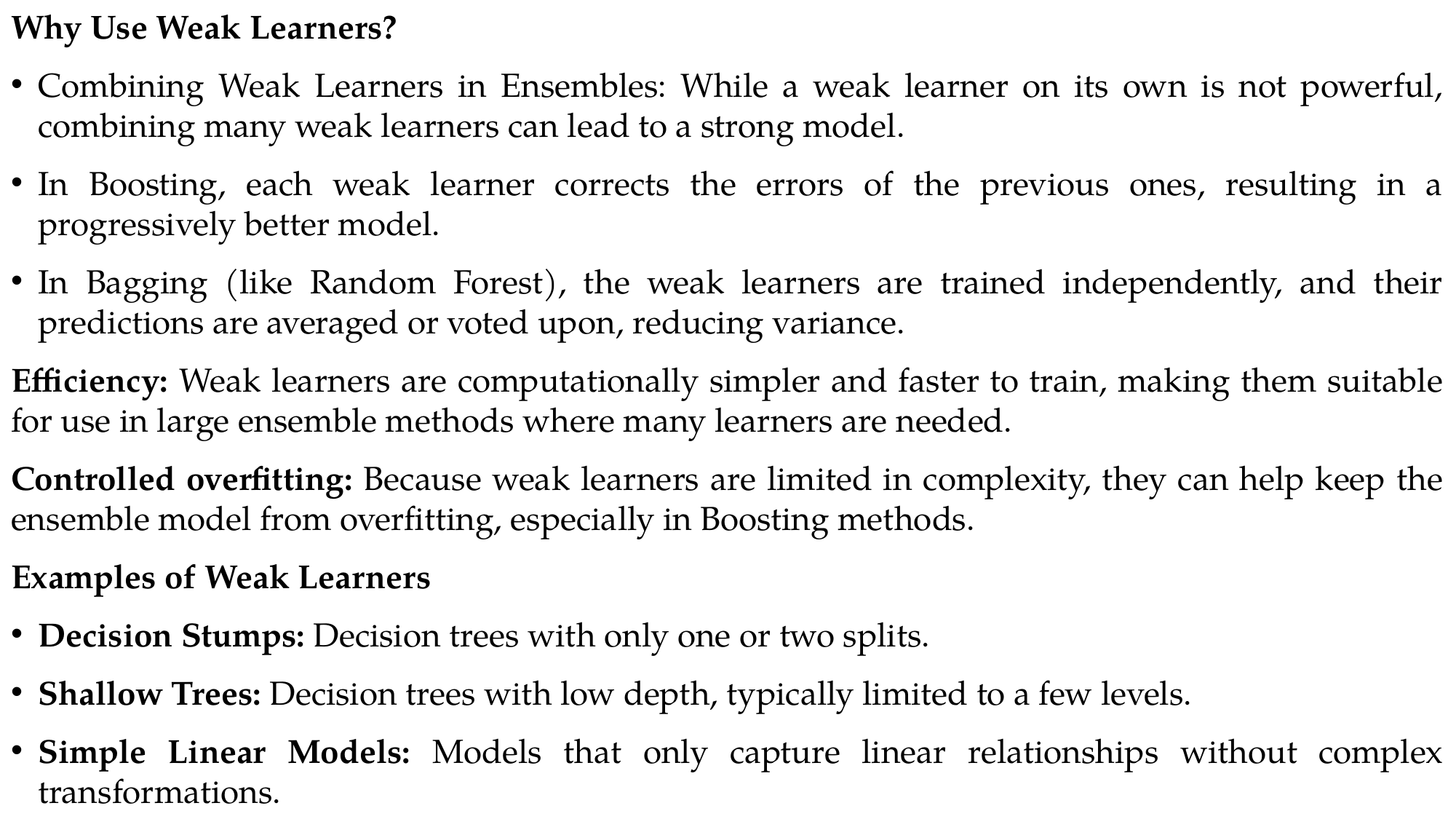

Why Use Weak Learners?
Combining Weak Learners in Ensembles: While a weak learner on its own is not powerful, combining many weak learners can lead to a strong model.
In Boosting, each weak learner corrects the errors of the previous ones, resulting in a progressively better model.
In Bagging (like Random Forest), the weak learners are trained independently, and their predictions are averaged or voted upon, reducing variance.
Efficiency: Weak learners are computationally simpler and faster to train, making them suitable for use in large ensemble methods where many learners are needed.
Controlled overfitting: Because weak learners are limited in complexity, they can help keep the ensemble model from overfitting, especially in Boosting methods.
Examples of Weak Learners
Decision Stumps: Decision trees with only one or two splits.
Shallow Trees: Decision trees with low depth, typically limited to a few levels.
Simple Linear Models: Models that only capture linear relationships without complex transformations.